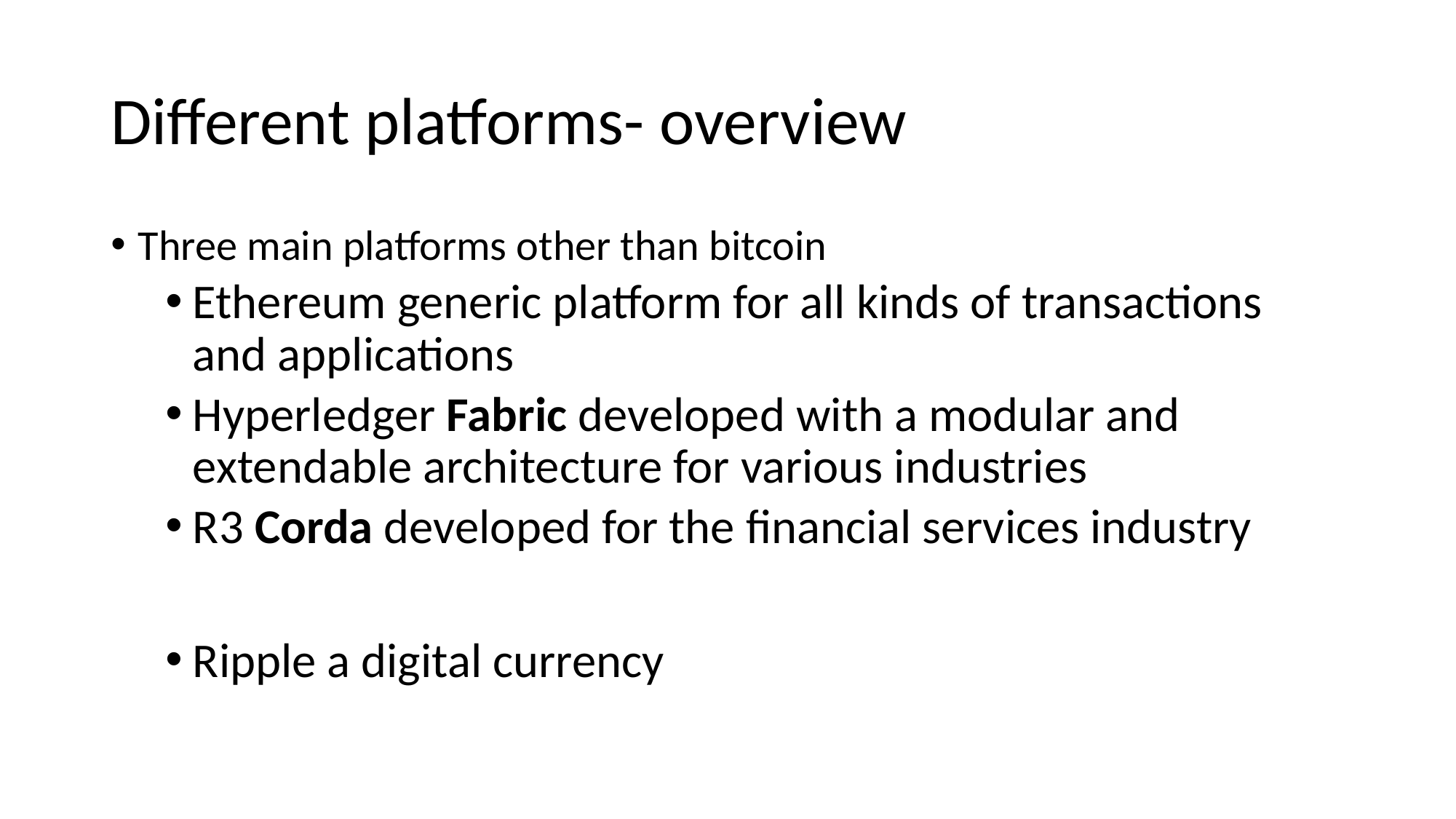

# Different platforms- overview
Three main platforms other than bitcoin
Ethereum generic platform for all kinds of transactions and applications
Hyperledger Fabric developed with a modular and extendable architecture for various industries
R3 Corda developed for the financial services industry

Ripple a digital currency